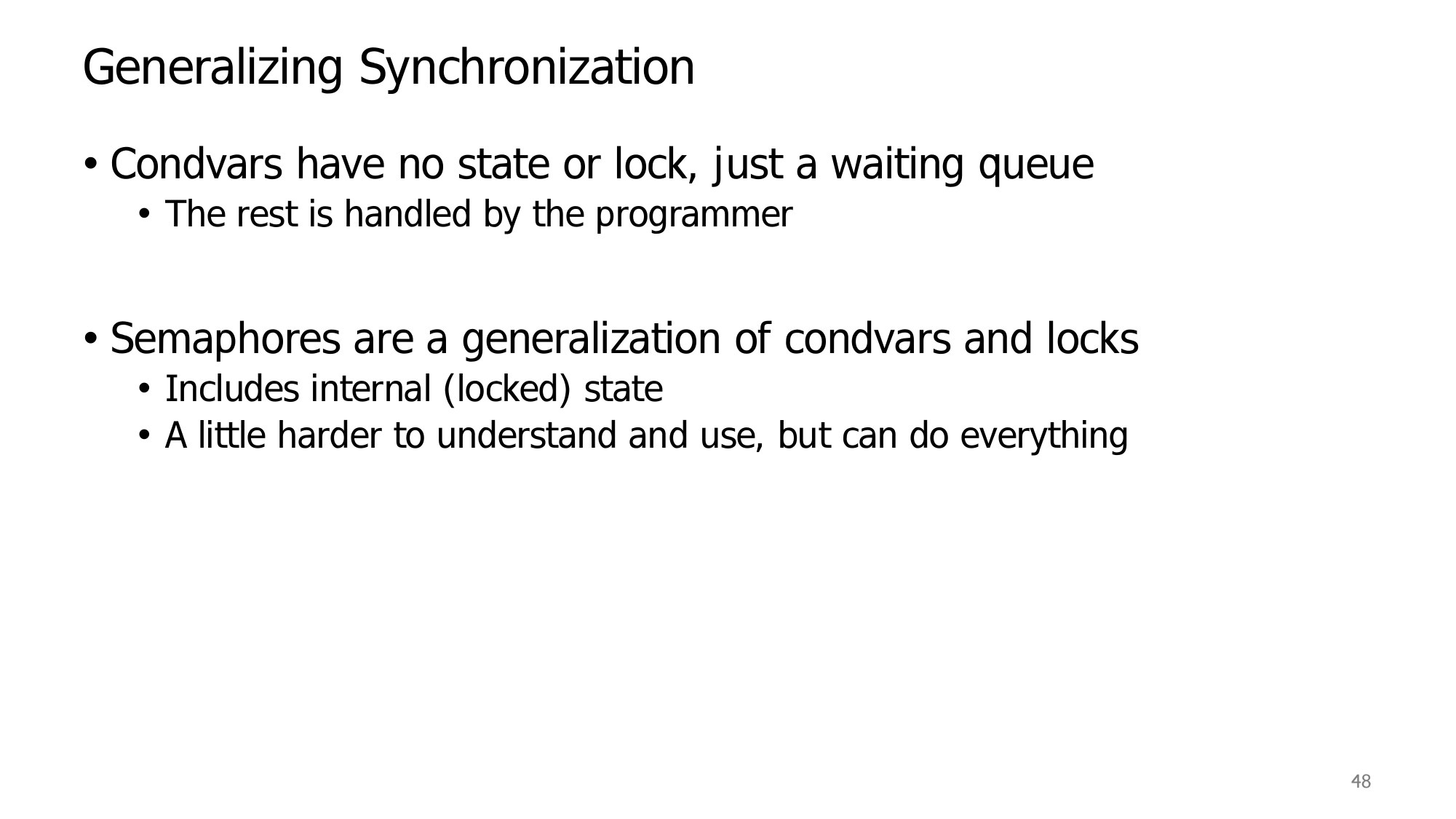

# Generalizing Synchronization
Condvars have no state or lock, just a waiting queue
The rest is handled by the programmer

Semaphores are a generalization of condvars and locks
Includes internal (locked) state
A little harder to understand and use, but can do everything
48